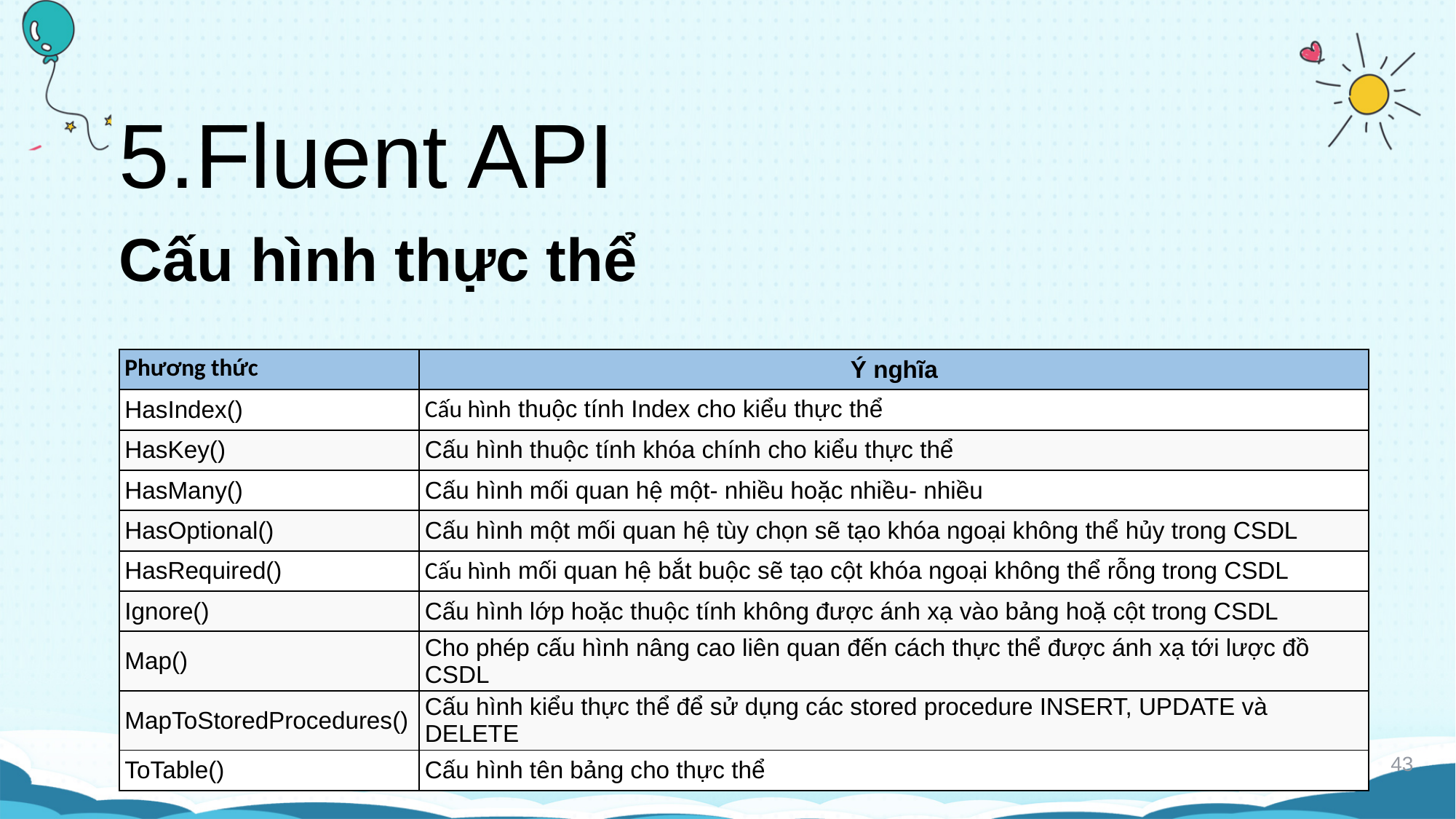

# 5.Fluent API
Cấu hình thực thể
| Phương thức | Ý nghĩa |
| --- | --- |
| HasIndex() | Cấu hình thuộc tính Index cho kiểu thực thể |
| HasKey() | Cấu hình thuộc tính khóa chính cho kiểu thực thể |
| HasMany() | Cấu hình mối quan hệ một- nhiều hoặc nhiều- nhiều |
| HasOptional() | Cấu hình một mối quan hệ tùy chọn sẽ tạo khóa ngoại không thể hủy trong CSDL |
| HasRequired() | Cấu hình mối quan hệ bắt buộc sẽ tạo cột khóa ngoại không thể rỗng trong CSDL |
| Ignore() | Cấu hình lớp hoặc thuộc tính không được ánh xạ vào bảng hoặ cột trong CSDL |
| Map() | Cho phép cấu hình nâng cao liên quan đến cách thực thể được ánh xạ tới lược đồ CSDL |
| MapToStoredProcedures() | Cấu hình kiểu thực thể để sử dụng các stored procedure INSERT, UPDATE và DELETE |
| ToTable() | Cấu hình tên bảng cho thực thể |
43